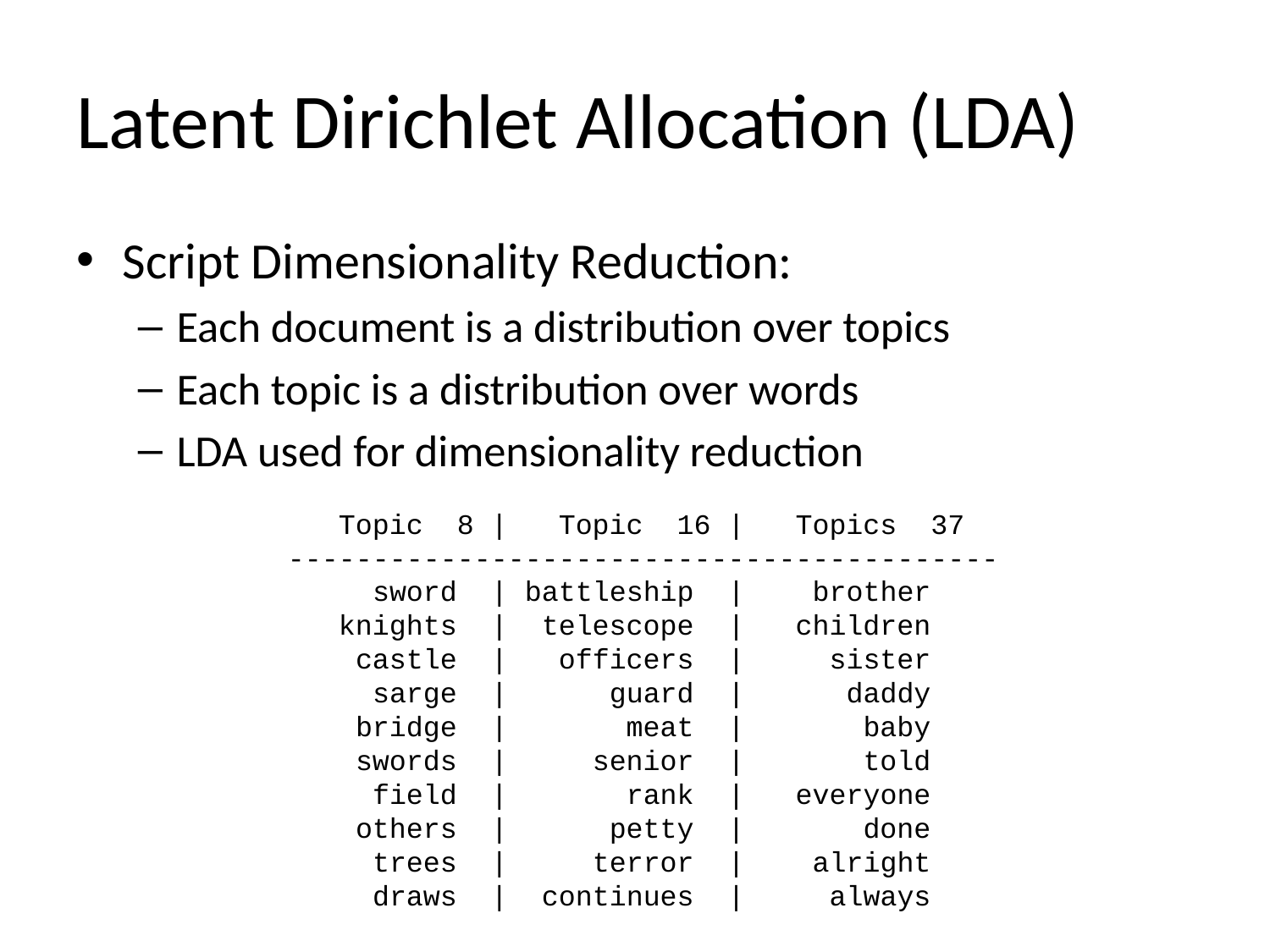

# Latent Dirichlet Allocation (LDA)
Script Dimensionality Reduction:
Each document is a distribution over topics
Each topic is a distribution over words
LDA used for dimensionality reduction
        Topic  8 |   Topic  16 |   Topics  37
     ------------------------------------------
          sword  | battleship  |    brother
        knights  |  telescope  |   children
         castle  |   officers  |     sister
          sarge  |      guard  |      daddy
         bridge  |       meat  |       baby
         swords  |     senior  |       told
          field  |       rank  |   everyone
         others  |      petty  |       done
          trees  |     terror  |    alright
          draws  |  continues  |     always